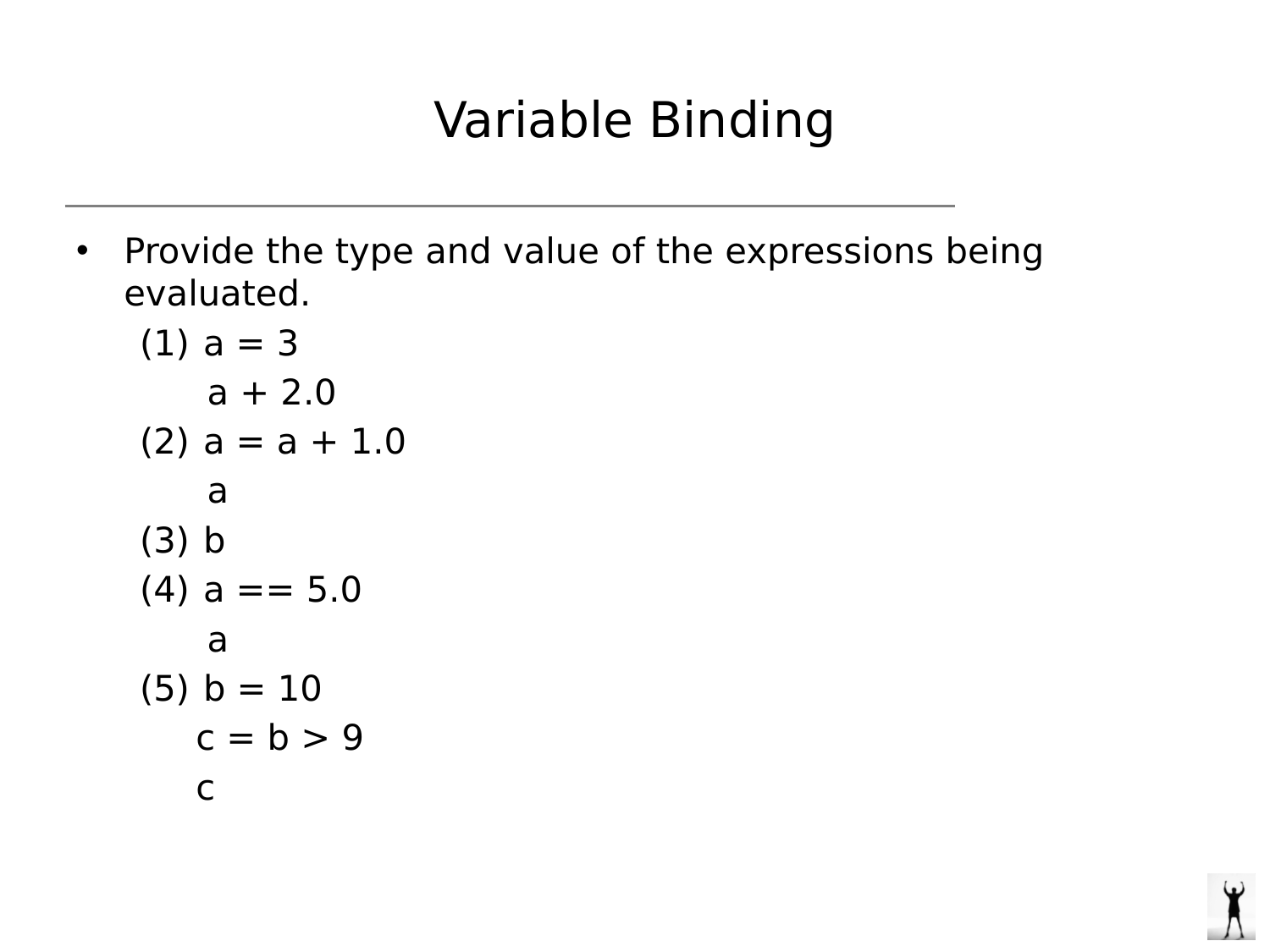

# Variable Binding
Provide the type and value of the expressions being evaluated.
a = 3
      a + 2.0
a = a + 1.0
      a
b
a == 5.0
      a
b = 10
     c = b > 9
     c